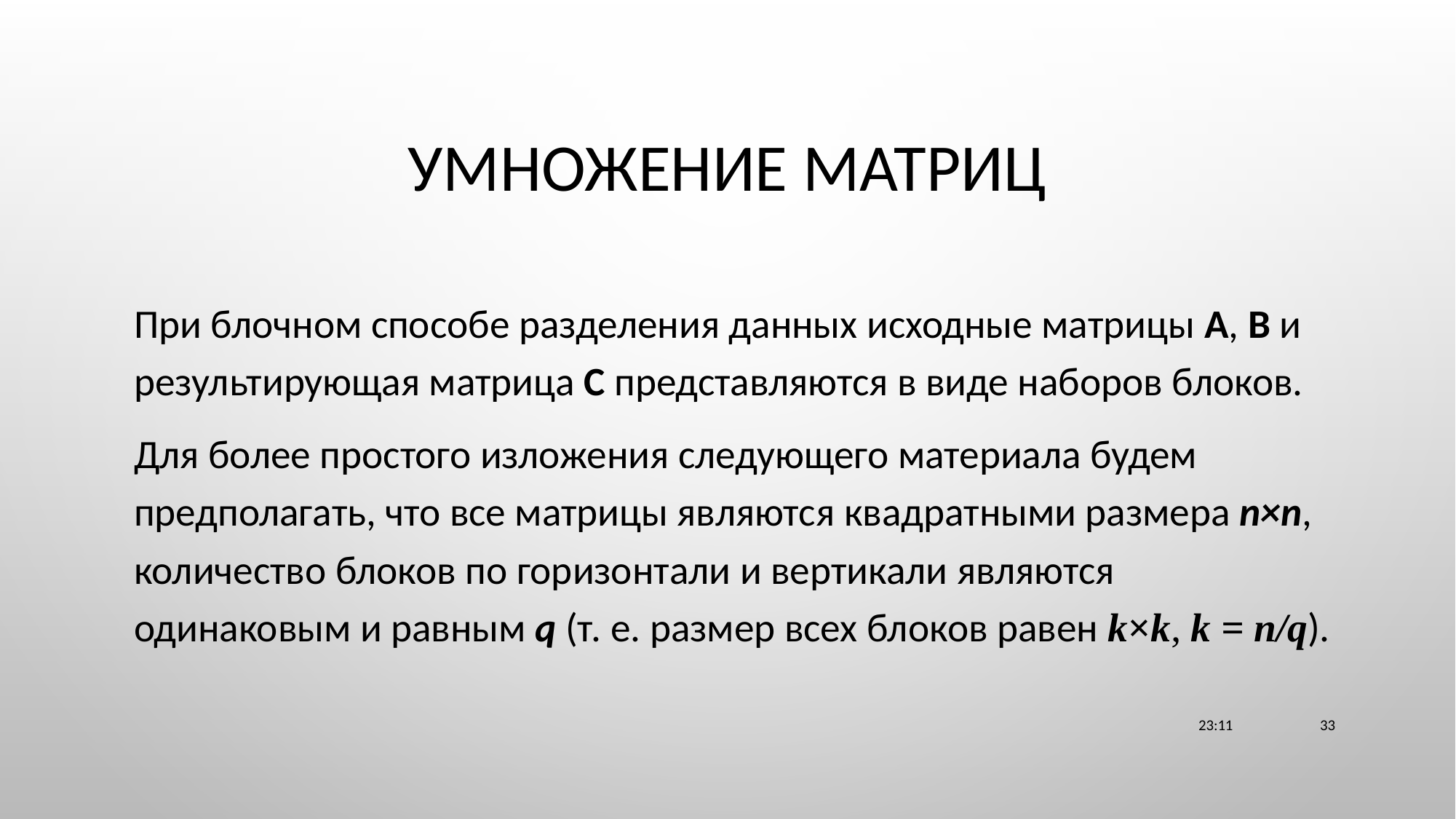

# Умножение матриц
При блочном способе разделения данных исходные матрицы А, В и результирующая матрица С представляются в виде наборов блоков.
Для более простого изложения следующего материала будем предполагать, что все матрицы являются квадратными размера n×n, количество блоков по горизонтали и вертикали являются одинаковым и равным q (т. е. размер всех блоков равен k×k, k = n/q).
23:11
33